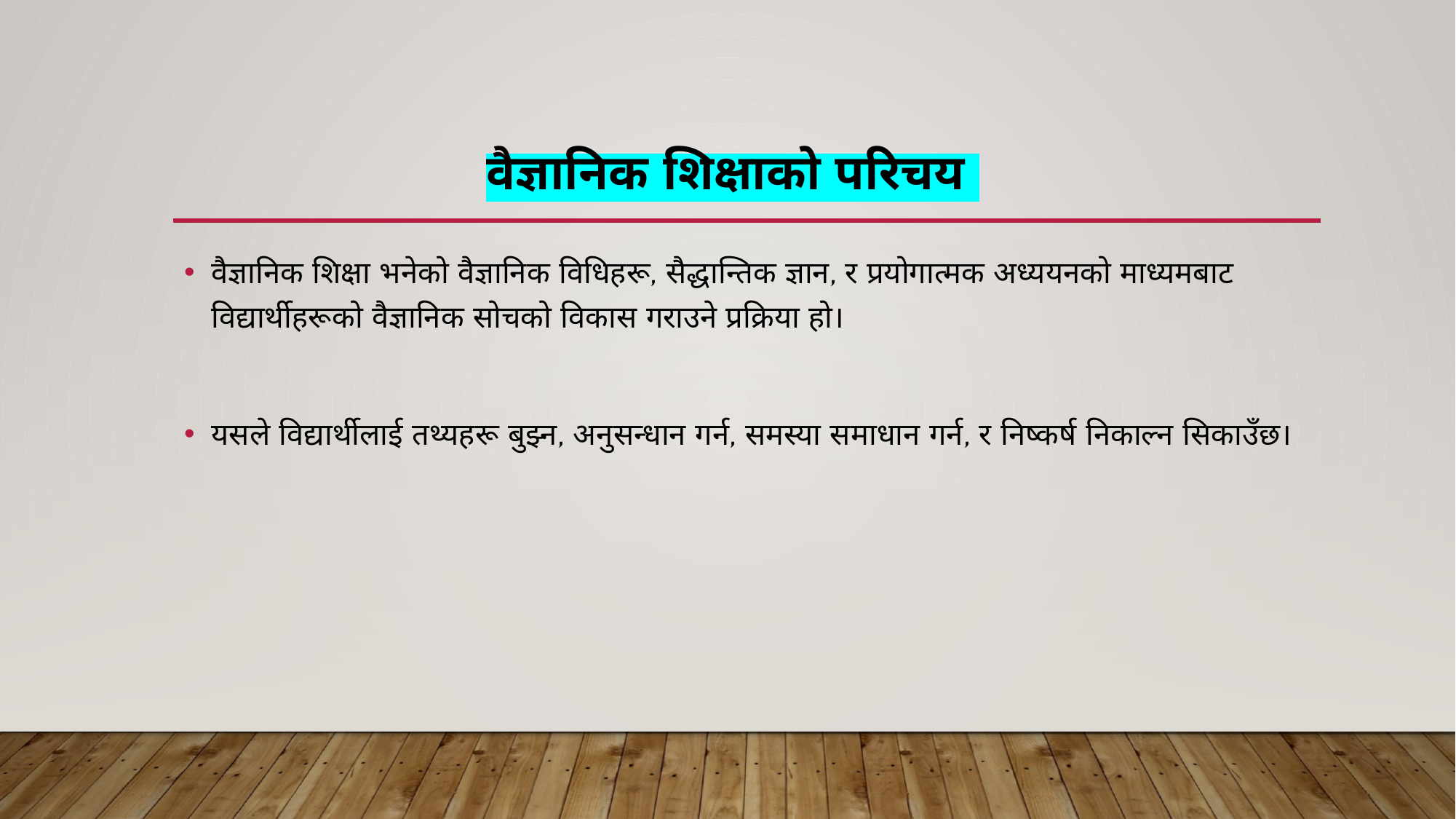

# वैज्ञानिक शिक्षाको परिचय
वैज्ञानिक शिक्षा भनेको वैज्ञानिक विधिहरू, सैद्धान्तिक ज्ञान, र प्रयोगात्मक अध्ययनको माध्यमबाट विद्यार्थीहरूको वैज्ञानिक सोचको विकास गराउने प्रक्रिया हो।

यसले विद्यार्थीलाई तथ्यहरू बुझ्न, अनुसन्धान गर्न, समस्या समाधान गर्न, र निष्कर्ष निकाल्न सिकाउँछ।